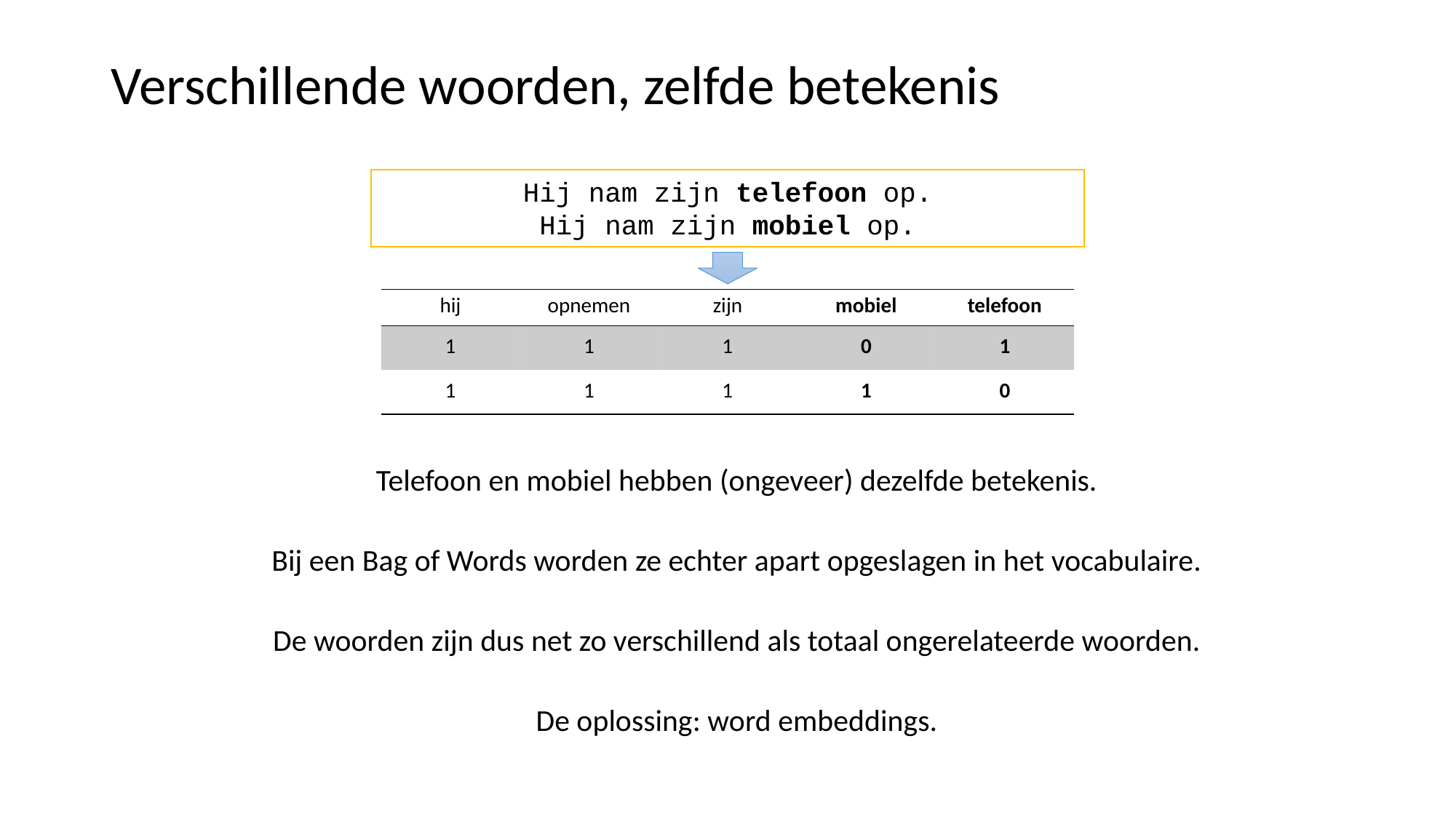

# Verschillende woorden, zelfde betekenis
Hij nam zijn telefoon op.
Hij nam zijn mobiel op.

| hij | opnemen | zijn | mobiel | telefoon |
| --- | --- | --- | --- | --- |
| 1 | 1 | 1 | 0 | 1 |
| 1 | 1 | 1 | 1 | 0 |

Telefoon en mobiel hebben (ongeveer) dezelfde betekenis.

Bij een Bag of Words worden ze echter apart opgeslagen in het vocabulaire.

De woorden zijn dus net zo verschillend als totaal ongerelateerde woorden.

De oplossing: word embeddings.